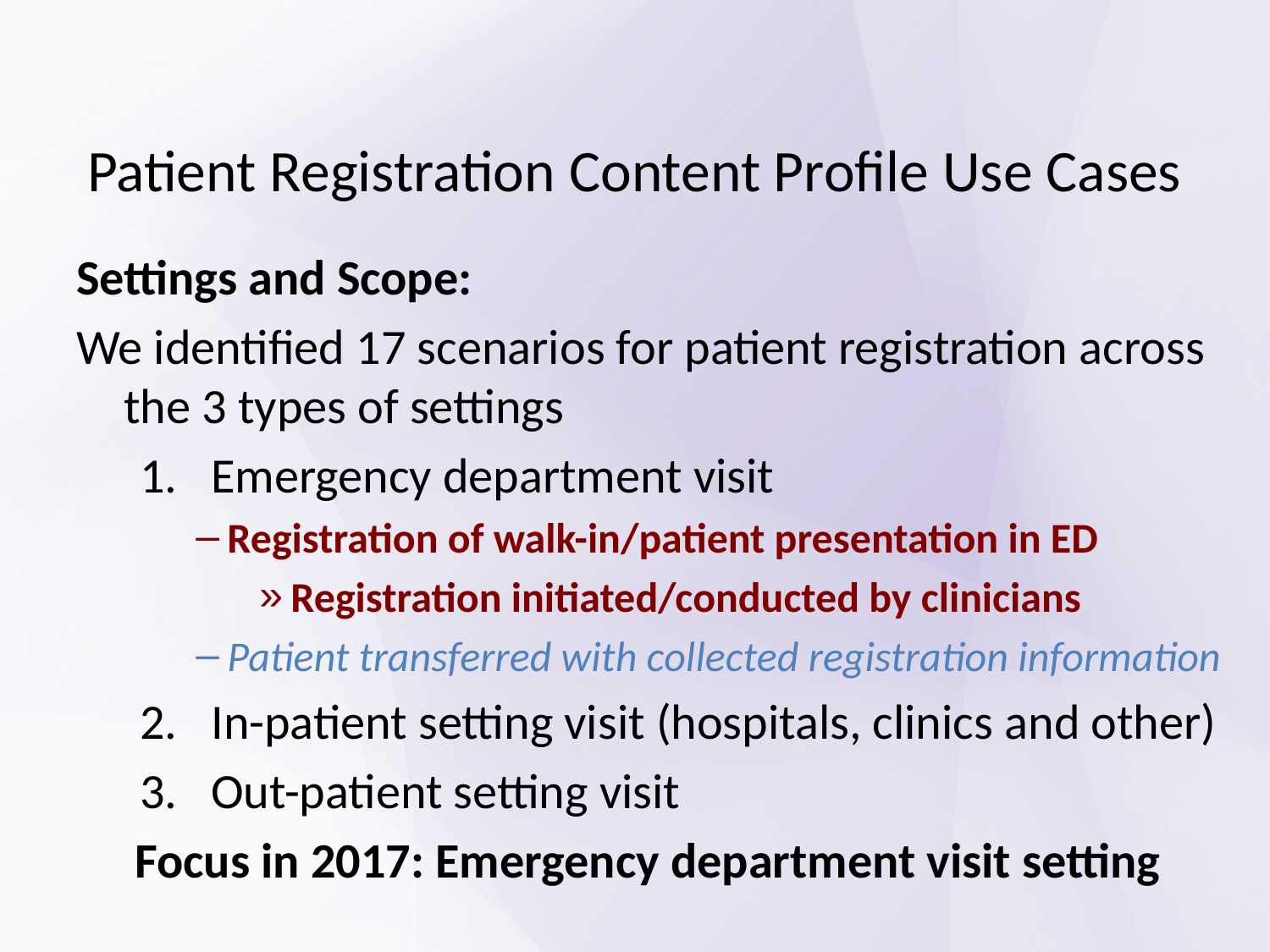

# Patient Registration Content Profile Use Cases
Settings and Scope:
We identified 17 scenarios for patient registration across the 3 types of settings
Emergency department visit
Registration of walk-in/patient presentation in ED
Registration initiated/conducted by clinicians
Patient transferred with collected registration information
In-patient setting visit (hospitals, clinics and other)
Out-patient setting visit
Focus in 2017: Emergency department visit setting